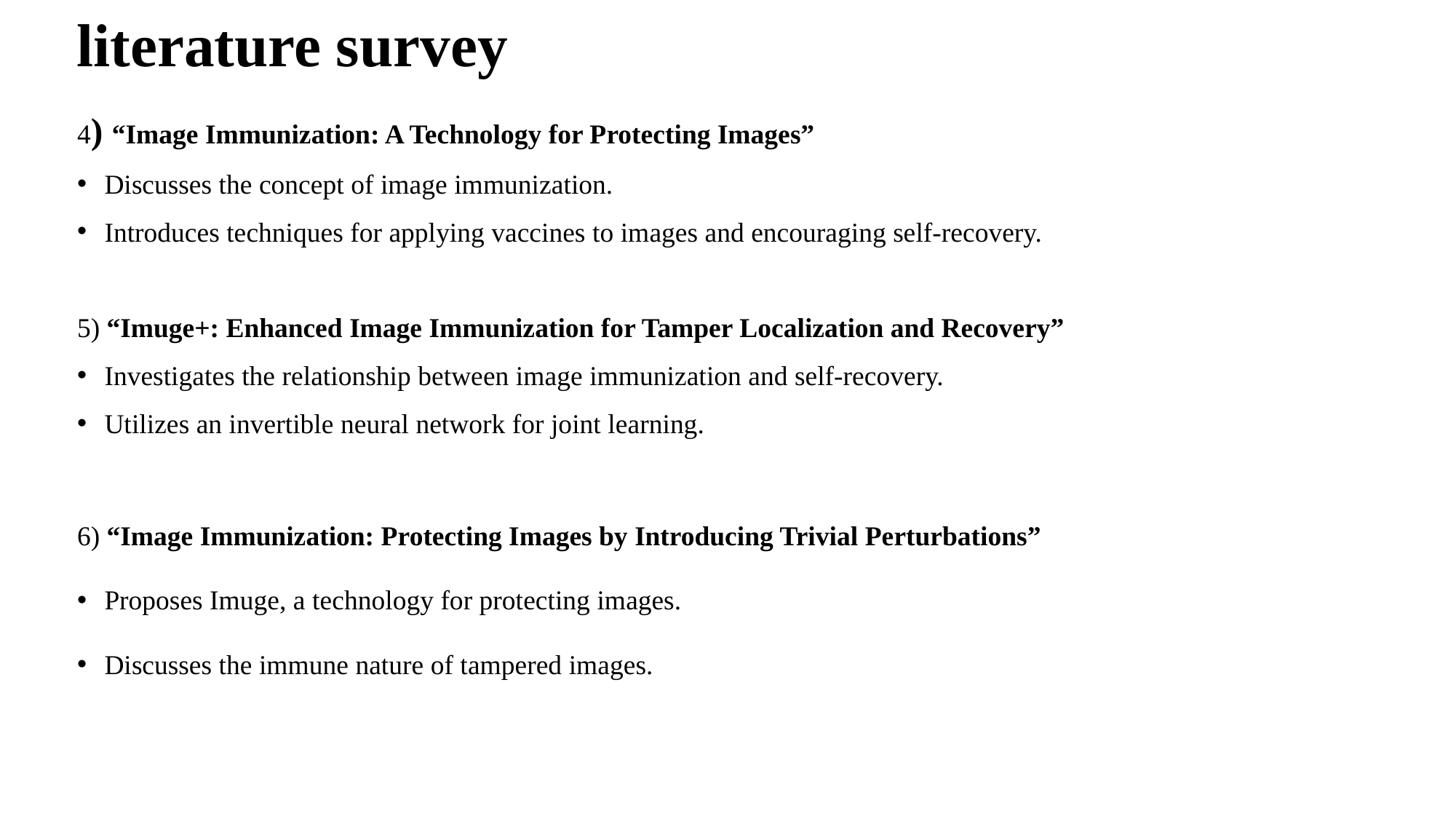

# literature survey
4) “Image Immunization: A Technology for Protecting Images”
Discusses the concept of image immunization.
Introduces techniques for applying vaccines to images and encouraging self-recovery.

5) “Imuge+: Enhanced Image Immunization for Tamper Localization and Recovery”
Investigates the relationship between image immunization and self-recovery.
Utilizes an invertible neural network for joint learning.

6) “Image Immunization: Protecting Images by Introducing Trivial Perturbations”
Proposes Imuge, a technology for protecting images.
Discusses the immune nature of tampered images.